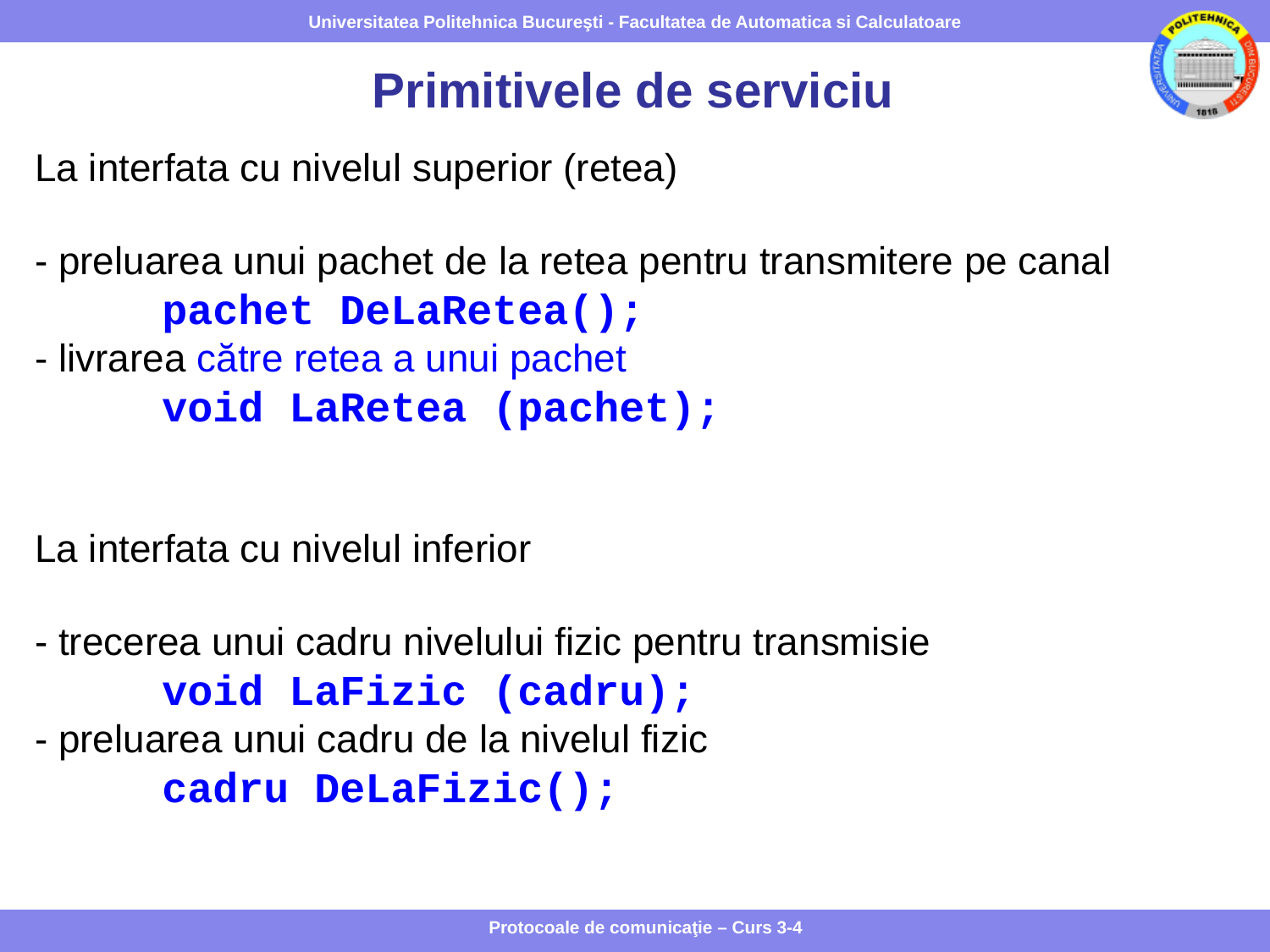

Primitivele de serviciu

La interfata cu nivelul superior (retea)

- preluarea unui pachet de la retea pentru transmitere pe canal
	pachet DeLaRetea();
- livrarea către retea a unui pachet
	void LaRetea (pachet);

La interfata cu nivelul inferior

- trecerea unui cadru nivelului fizic pentru transmisie
	void LaFizic (cadru);
- preluarea unui cadru de la nivelul fizic
cadru DeLaFizic();

Protocoale de comunicaţie – Curs 3-4